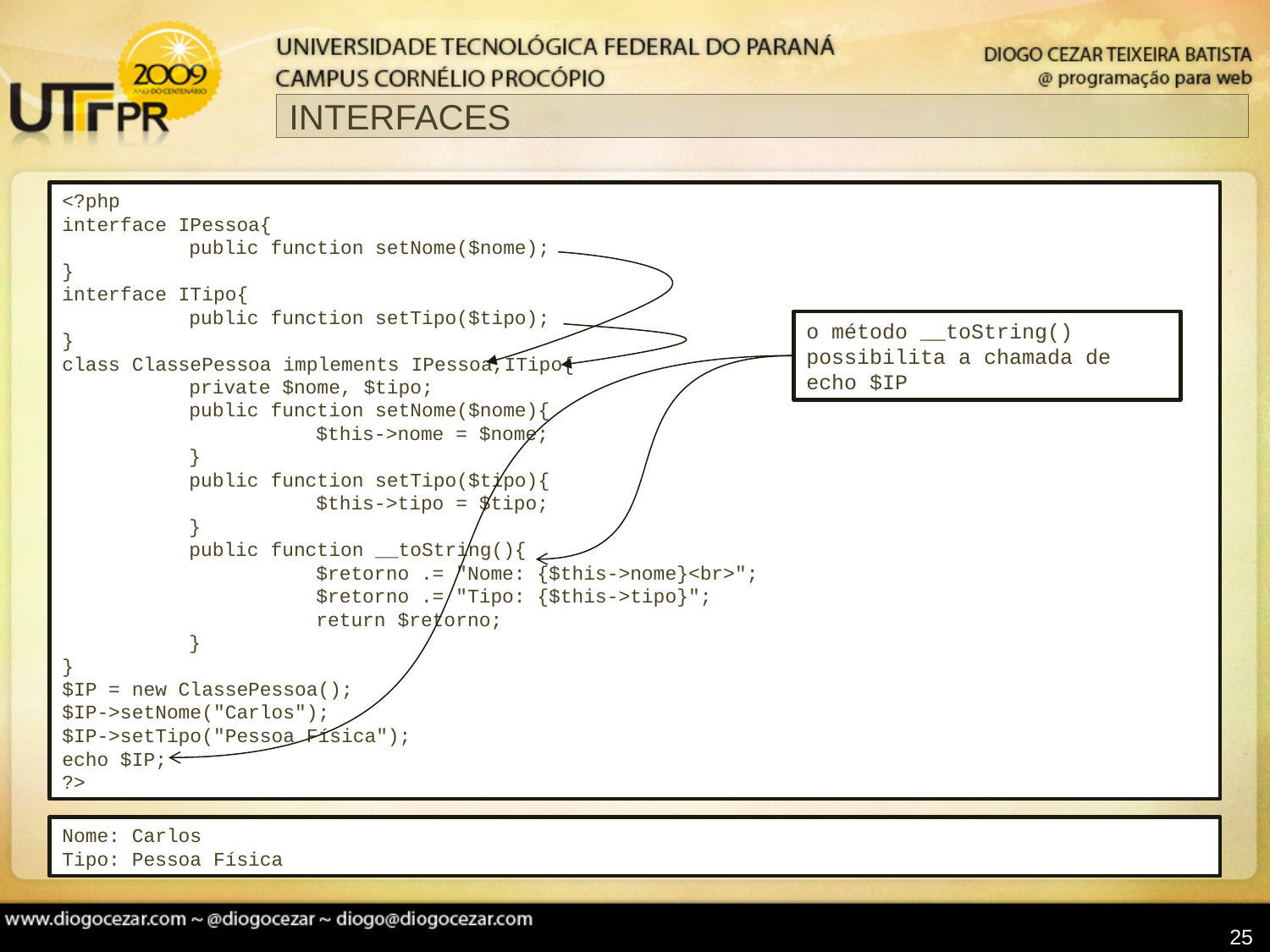

# INTERFACES
<?php
interface IPessoa{
	public function setNome($nome);
}
interface ITipo{
	public function setTipo($tipo);
}
class ClassePessoa implements IPessoa,ITipo{
	private $nome, $tipo;
	public function setNome($nome){
		$this->nome = $nome;
	}
	public function setTipo($tipo){
		$this->tipo = $tipo;
	}
	public function __toString(){
		$retorno .= "Nome: {$this->nome}<br>";
		$retorno .= "Tipo: {$this->tipo}";
		return $retorno;
	}
}
$IP = new ClassePessoa();
$IP->setNome("Carlos");
$IP->setTipo("Pessoa Física");
echo $IP;
?>

o método __toString() possibilita a chamada de echo $IP

Nome: Carlos
Tipo: Pessoa Física
25